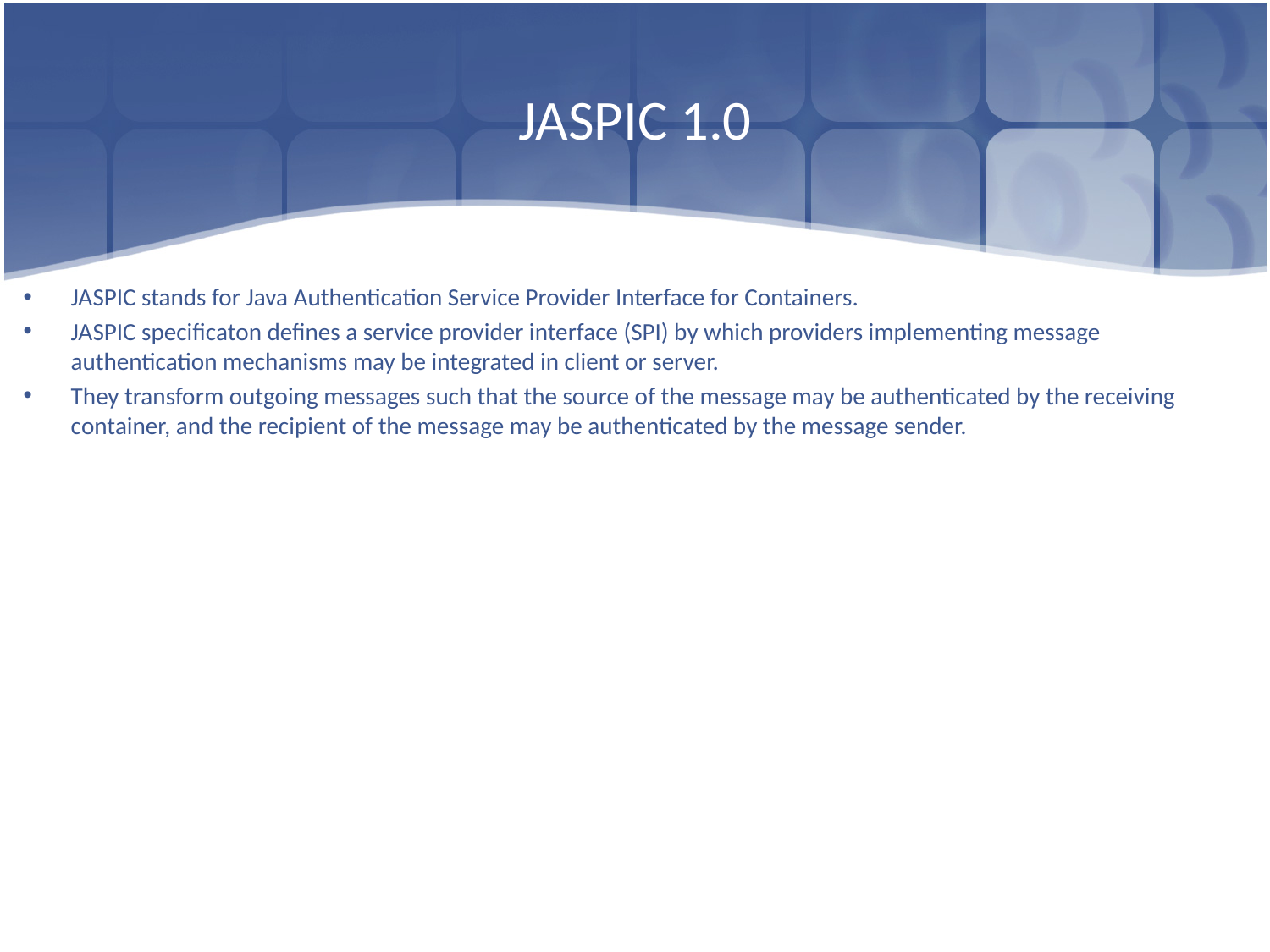

# JASPIC 1.0
JASPIC stands for Java Authentication Service Provider Interface for Containers.
JASPIC specificaton defines a service provider interface (SPI) by which providers implementing message authentication mechanisms may be integrated in client or server.
They transform outgoing messages such that the source of the message may be authenticated by the receiving container, and the recipient of the message may be authenticated by the message sender.